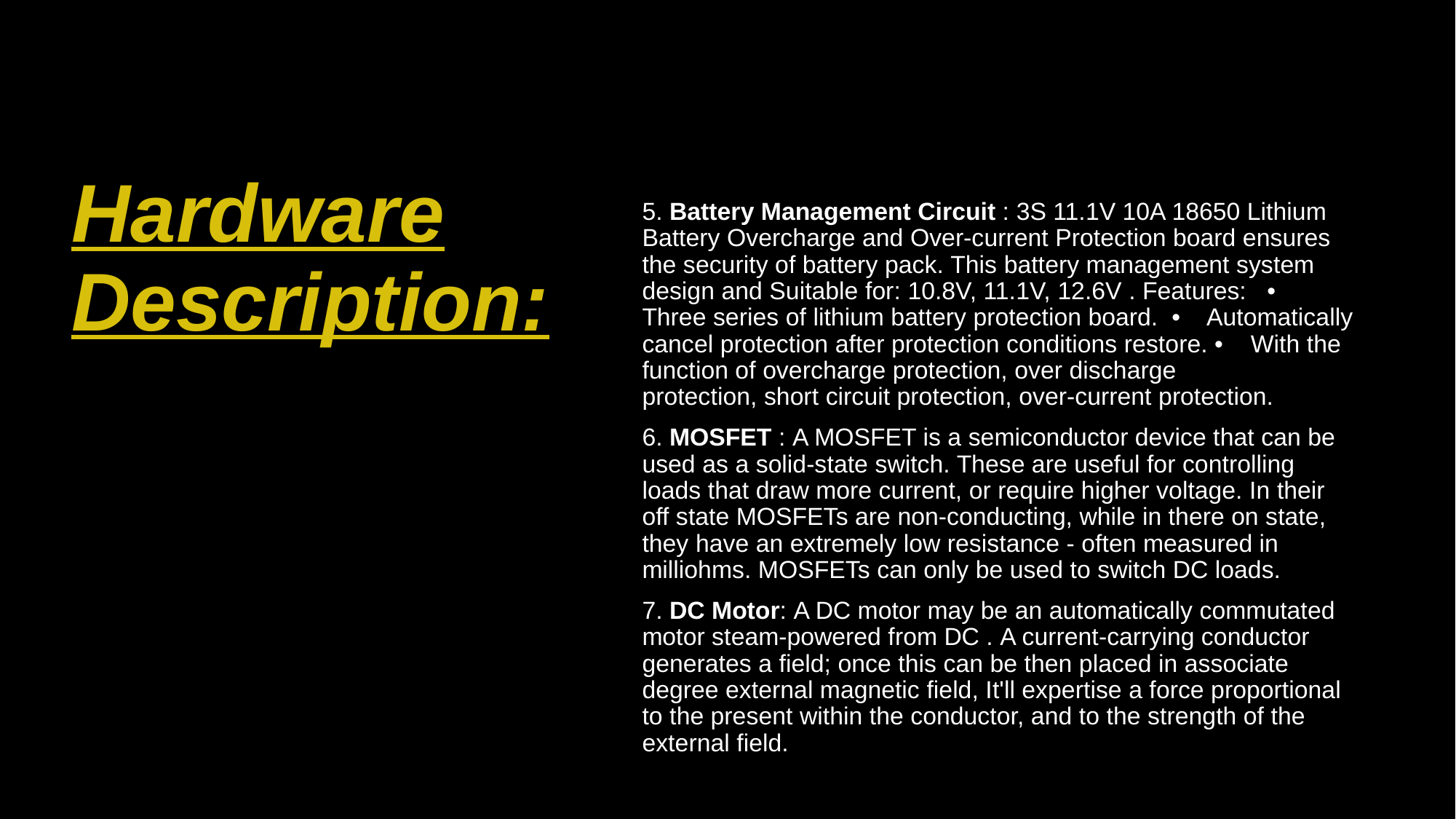

# Hardware Description:
5. Battery Management Circuit : 3S 11.1V 10A 18650 Lithium Battery Overcharge and Over-current Protection board ensures the security of battery pack. This battery management system design and Suitable for: 10.8V, 11.1V, 12.6V . Features:   •    Three series of lithium battery protection board.  •    Automatically cancel protection after protection conditions restore. •    With the function of overcharge protection, over discharge protection, short circuit protection, over-current protection.
6. MOSFET : A MOSFET is a semiconductor device that can be used as a solid-state switch. These are useful for controlling loads that draw more current, or require higher voltage. In their off state MOSFETs are non-conducting, while in there on state, they have an extremely low resistance - often measured in milliohms. MOSFETs can only be used to switch DC loads.
7. DC Motor: A DC motor may be an automatically commutated motor steam-powered from DC . A current-carrying conductor generates a field; once this can be then placed in associate degree external magnetic field, It'll expertise a force proportional to the present within the conductor, and to the strength of the external field.